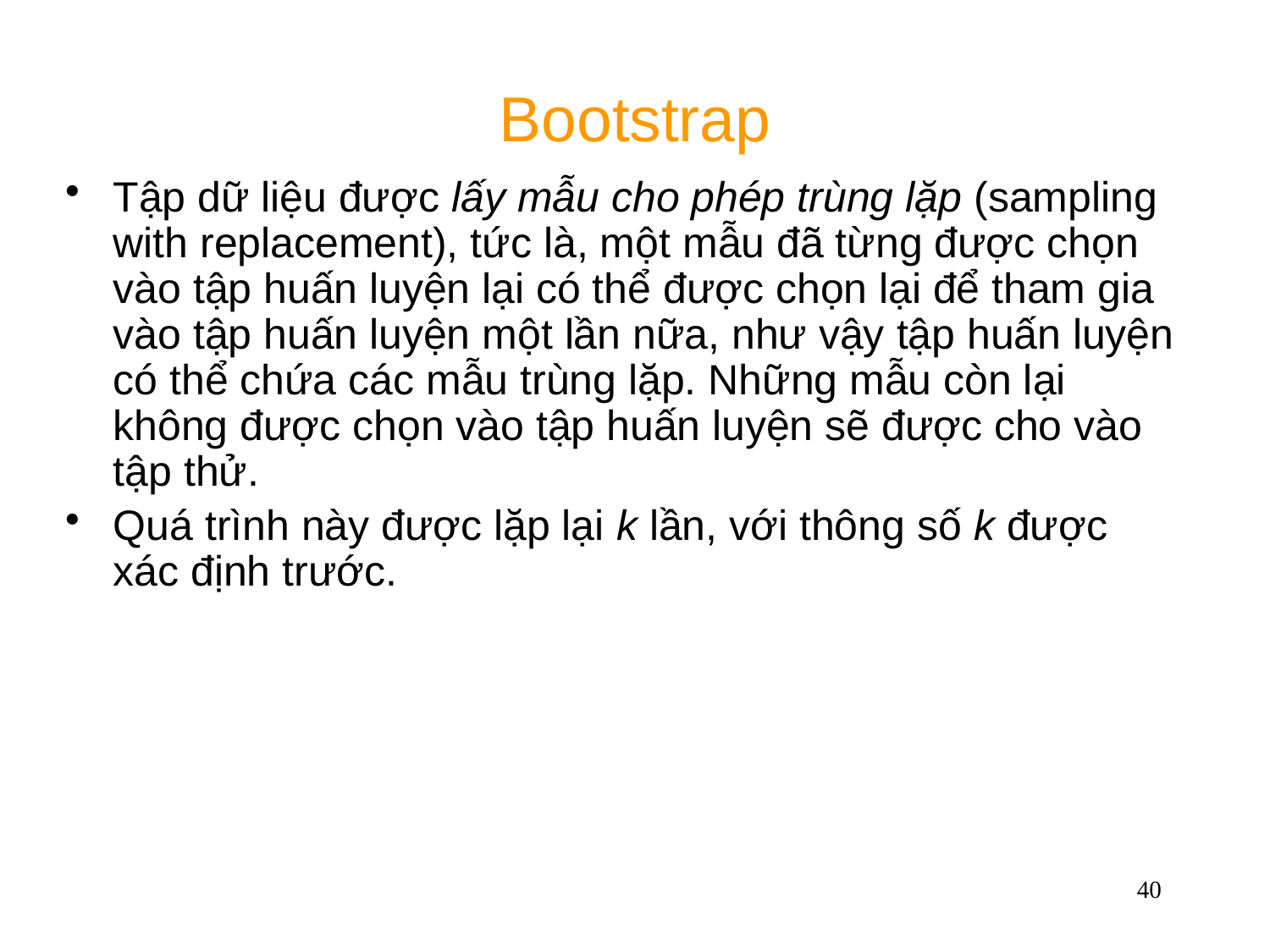

# Bootstrap
Tập dữ liệu được lấy mẫu cho phép trùng lặp (sampling with replacement), tức là, một mẫu đã từng được chọn vào tập huấn luyện lại có thể được chọn lại để tham gia vào tập huấn luyện một lần nữa, như vậy tập huấn luyện có thể chứa các mẫu trùng lặp. Những mẫu còn lại không được chọn vào tập huấn luyện sẽ được cho vào tập thử.
Quá trình này được lặp lại k lần, với thông số k được xác định trước.
40